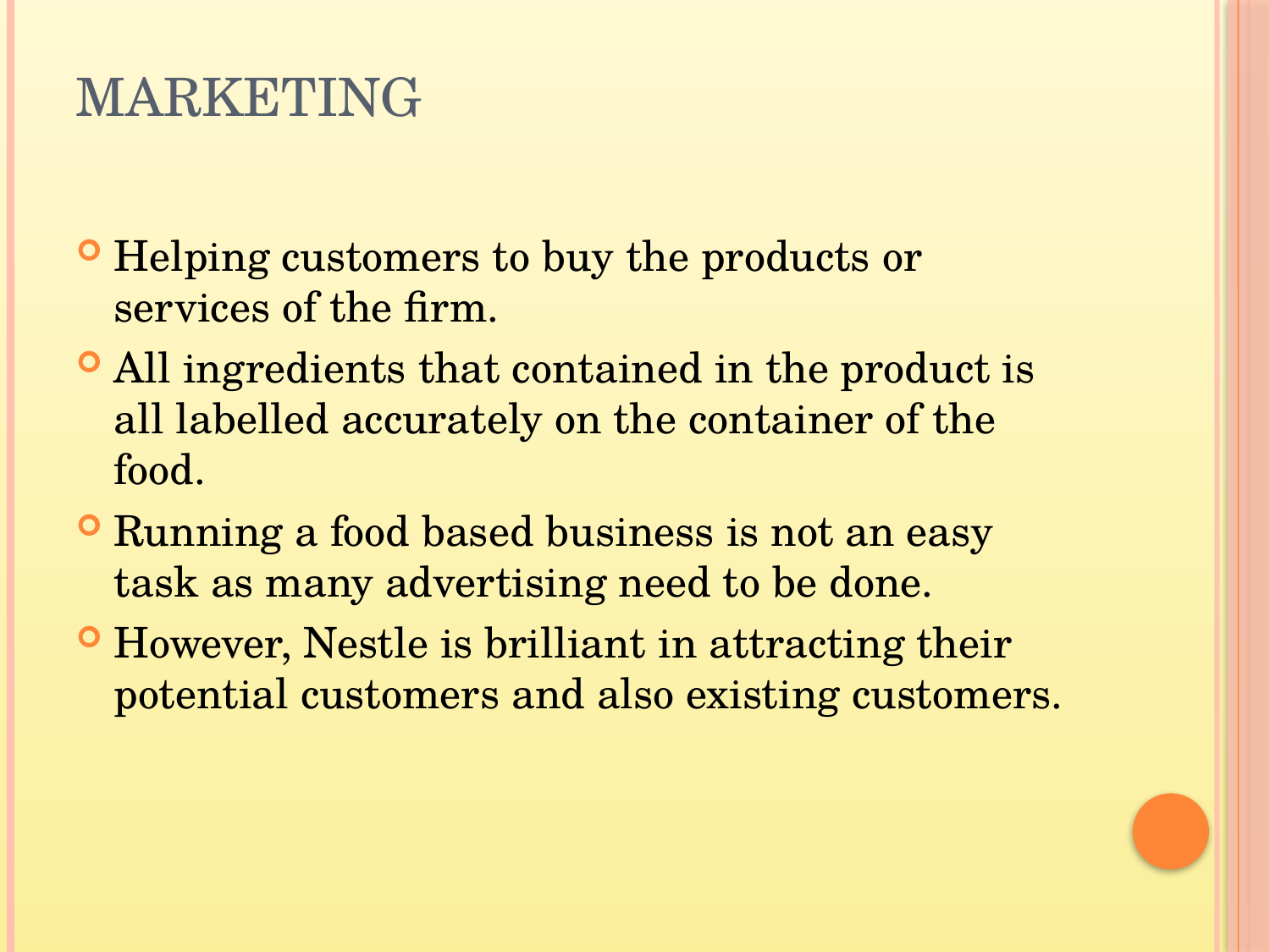

# Marketing
Helping customers to buy the products or services of the firm.
All ingredients that contained in the product is all labelled accurately on the container of the food.
Running a food based business is not an easy task as many advertising need to be done.
However, Nestle is brilliant in attracting their potential customers and also existing customers.